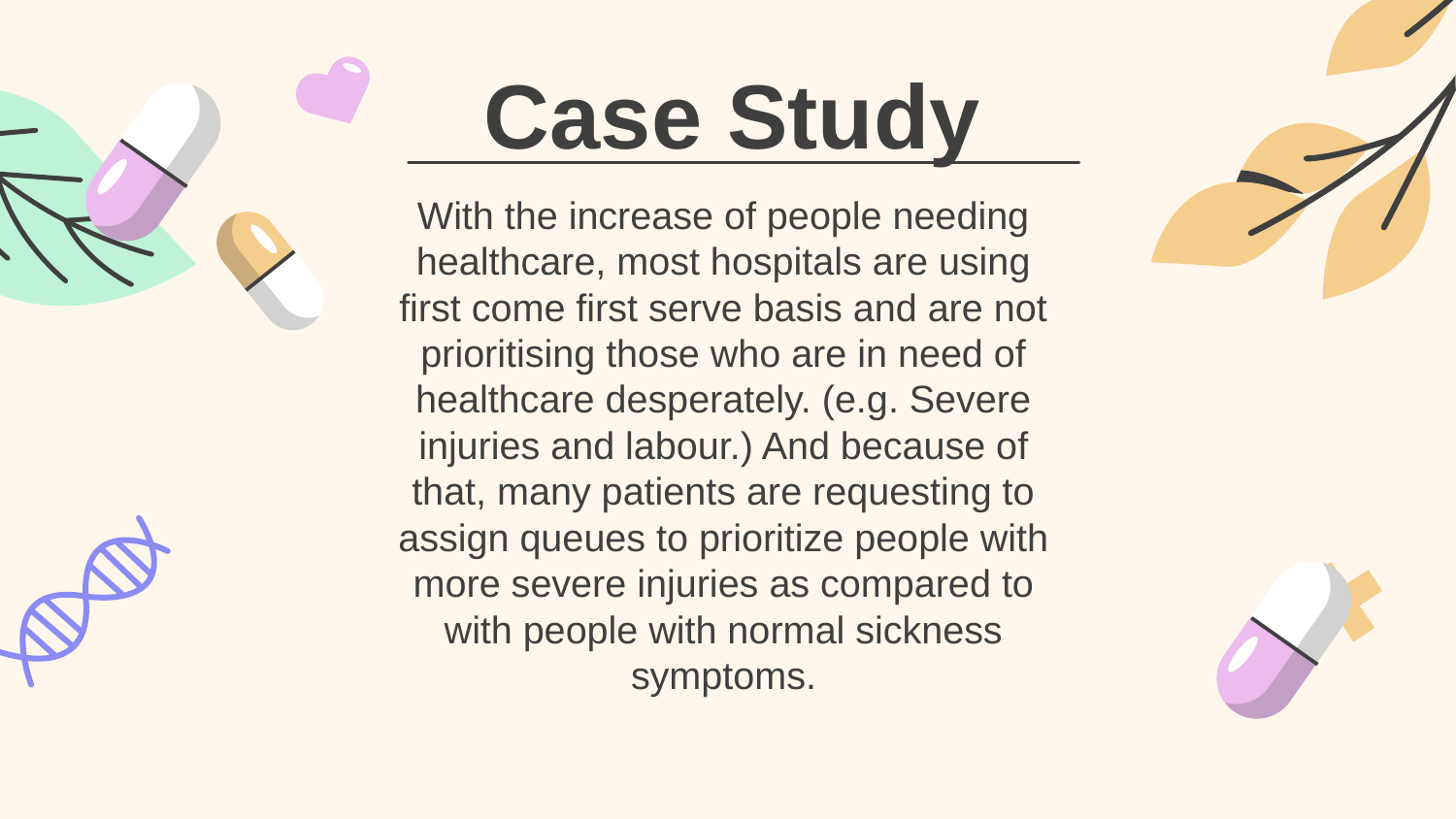

# Case Study

With the increase of people needing healthcare, most hospitals are using first come first serve basis and are not prioritising those who are in need of healthcare desperately. (e.g. Severe injuries and labour.) And because of that, many patients are requesting to assign queues to prioritize people with more severe injuries as compared to with people with normal sickness symptoms.